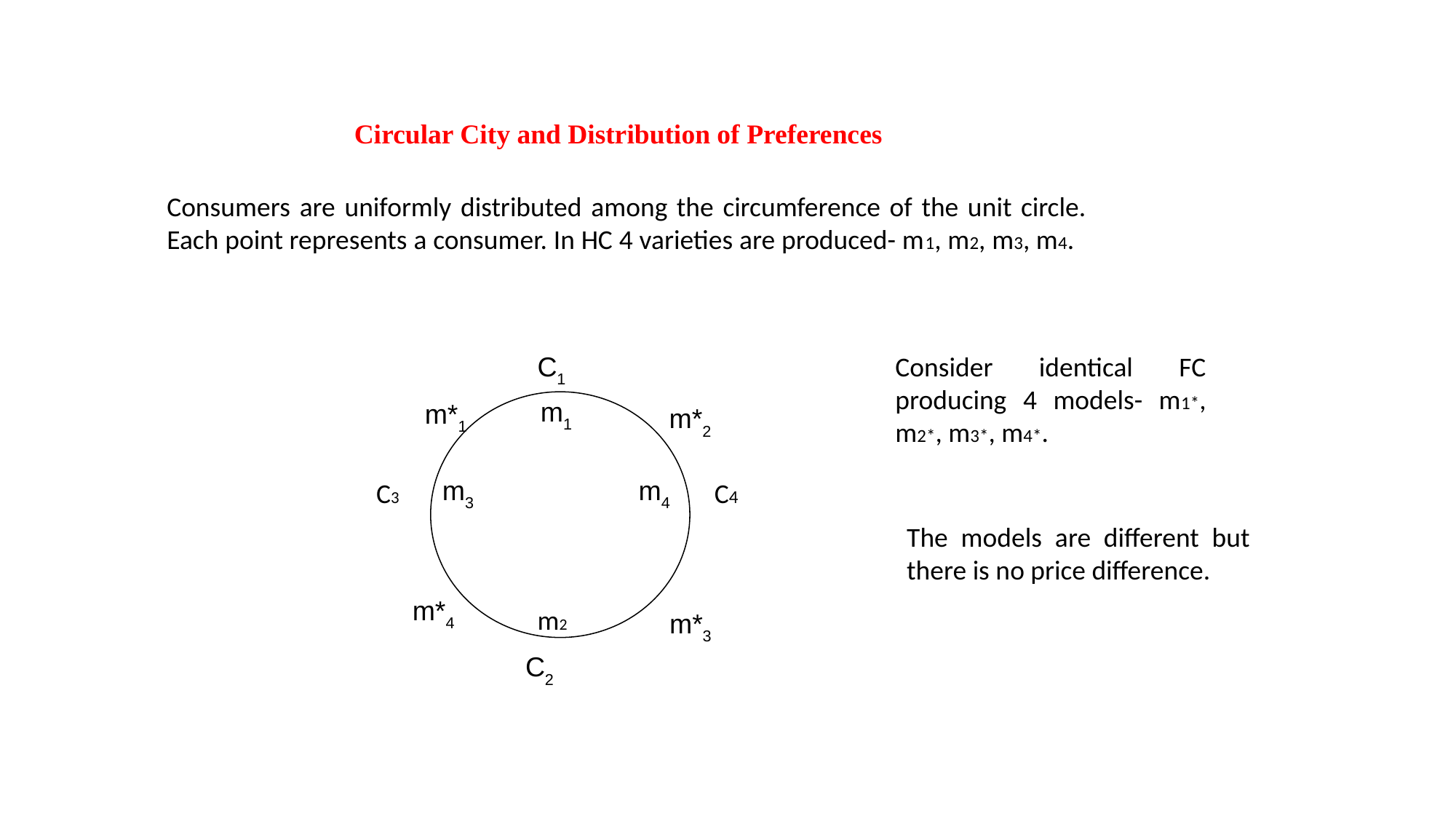

Circular City and Distribution of Preferences
Consumers are uniformly distributed among the circumference of the unit circle. Each point represents a consumer. In HC 4 varieties are produced- m1, m2, m3, m4.

C1
Consider identical FC producing 4 models- m1*, m2*, m3*, m4*.

m1
m*1
m*2
C3
m3
m4
C4
The models are different but there is no price difference.
m*4
m2
m*3
	C2